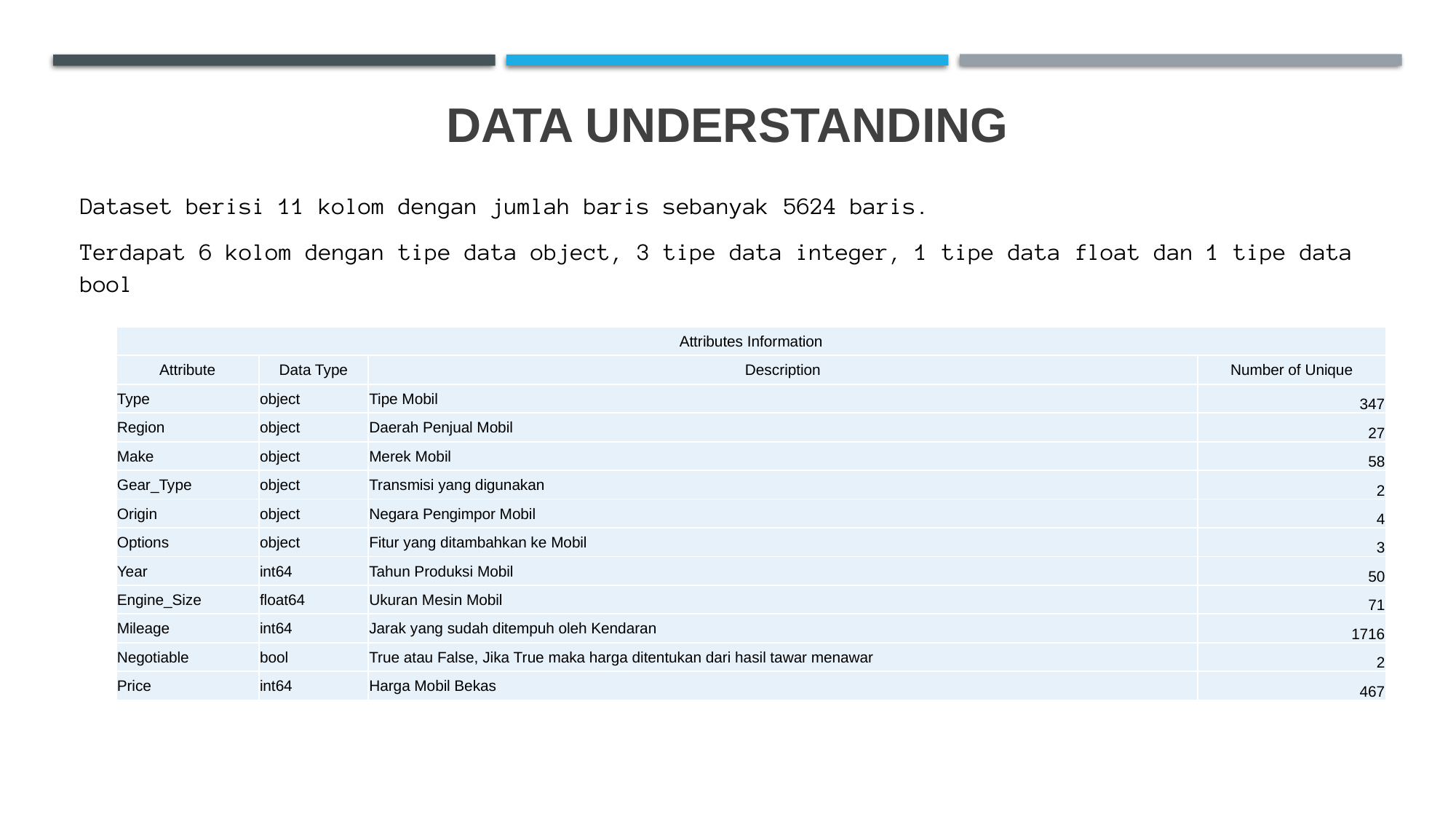

# Data understanding
Dataset berisi 11 kolom dengan jumlah baris sebanyak 5624 baris.
Terdapat 6 kolom dengan tipe data object, 3 tipe data integer, 1 tipe data float dan 1 tipe data bool
| Attributes Information |  |  |  |
| --- | --- | --- | --- |
| Attribute | Data Type | Description | Number of Unique |
| Type | object | Tipe Mobil | 347 |
| Region | object | Daerah Penjual Mobil | 27 |
| Make | object | Merek Mobil | 58 |
| Gear\_Type | object | Transmisi yang digunakan | 2 |
| Origin | object | Negara Pengimpor Mobil | 4 |
| Options | object | Fitur yang ditambahkan ke Mobil | 3 |
| Year | int64 | Tahun Produksi Mobil | 50 |
| Engine\_Size | float64 | Ukuran Mesin Mobil | 71 |
| Mileage | int64 | Jarak yang sudah ditempuh oleh Kendaran | 1716 |
| Negotiable | bool | True atau False, Jika True maka harga ditentukan dari hasil tawar menawar | 2 |
| Price | int64 | Harga Mobil Bekas | 467 |